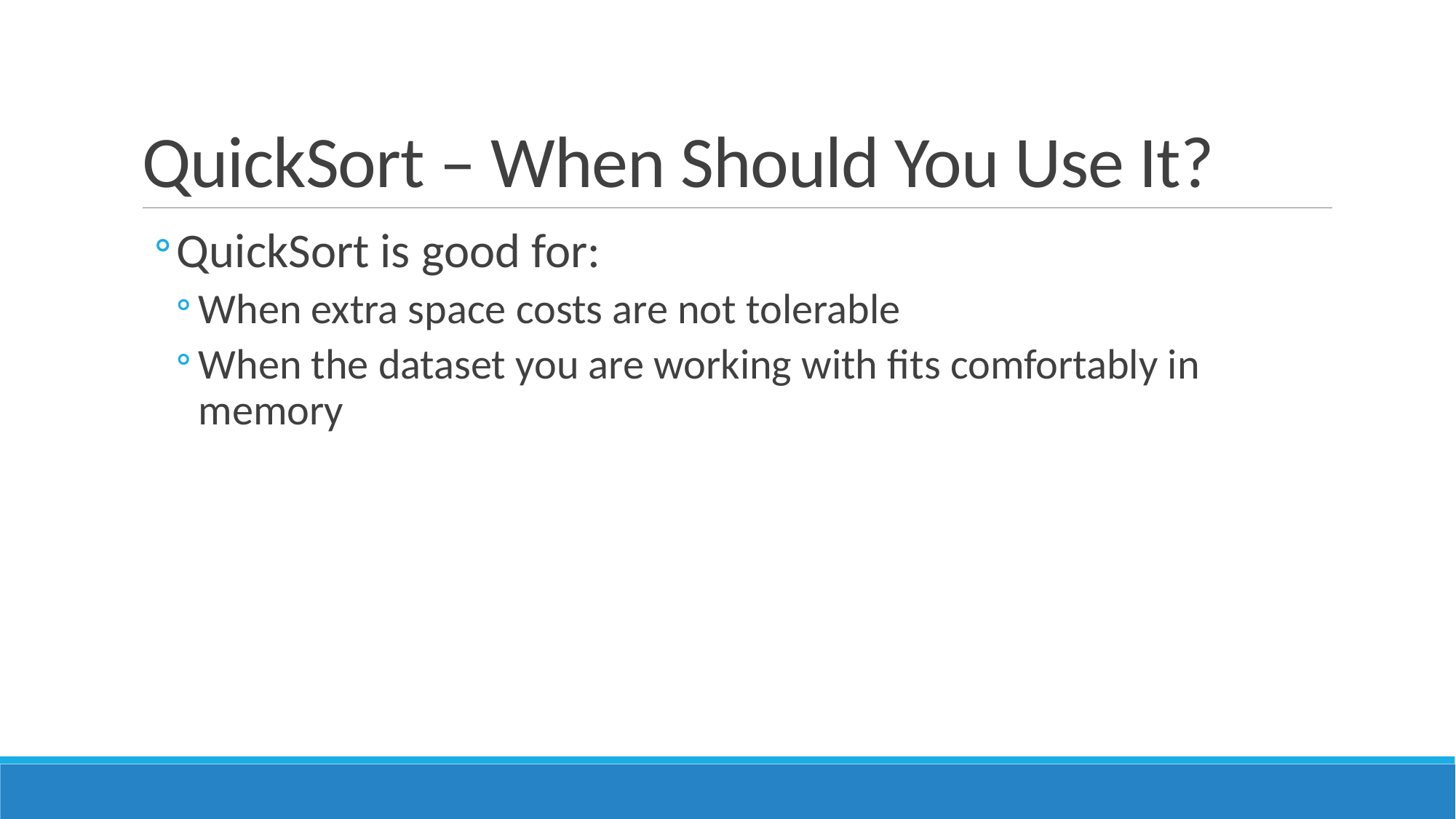

# QuickSort – When Should You Use It?
QuickSort is good for:
When extra space costs are not tolerable
When the dataset you are working with fits comfortably in memory